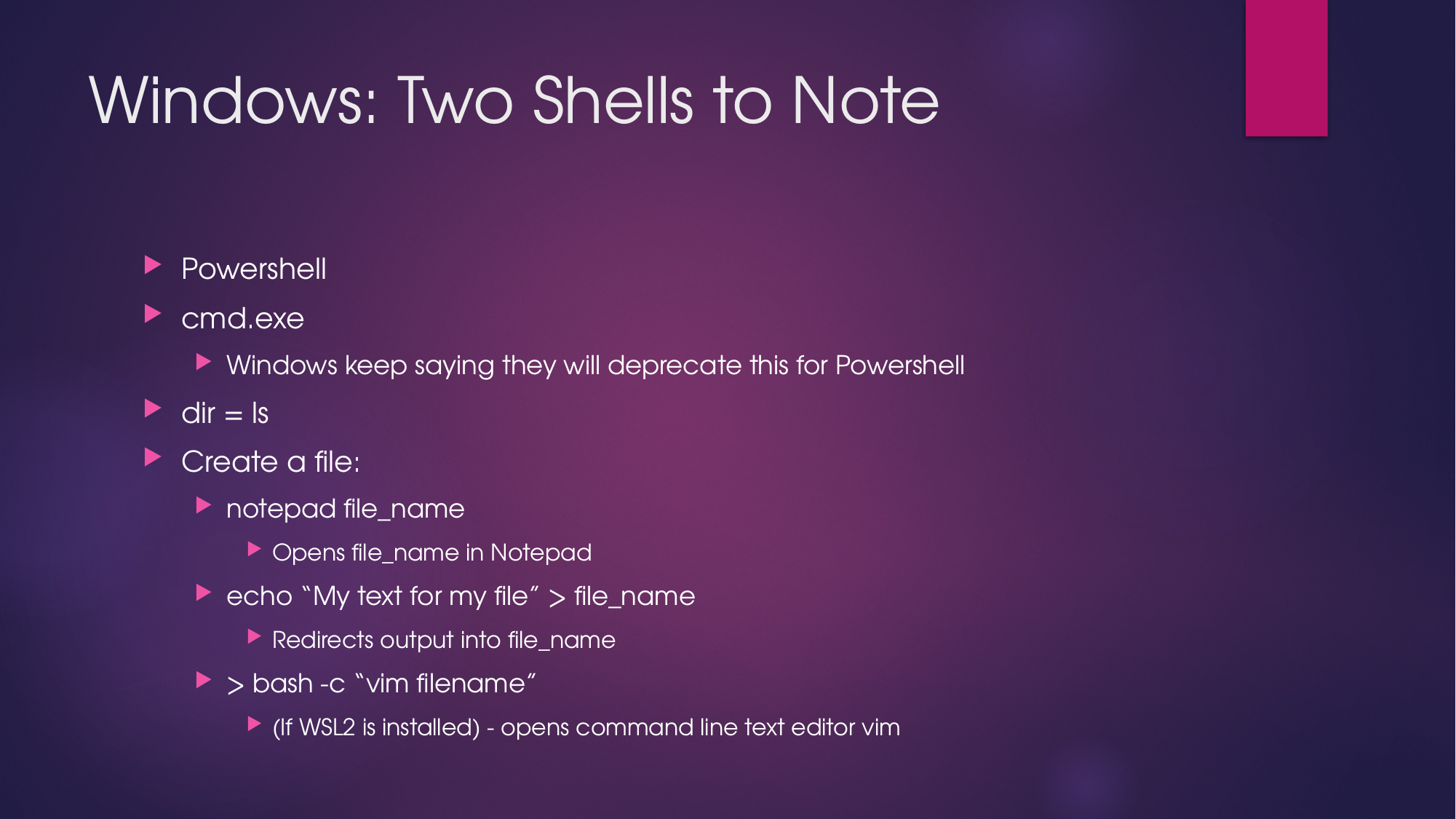

# Windows: Two Shells to Note
Powershell
cmd.exe
Windows keep saying they will deprecate this for Powershell
dir = ls
Create a file:
notepad file_name
Opens file_name in Notepad
echo “My text for my file” > file_name
Redirects output into file_name
> bash -c “vim filename”
(If WSL2 is installed) - opens command line text editor vim